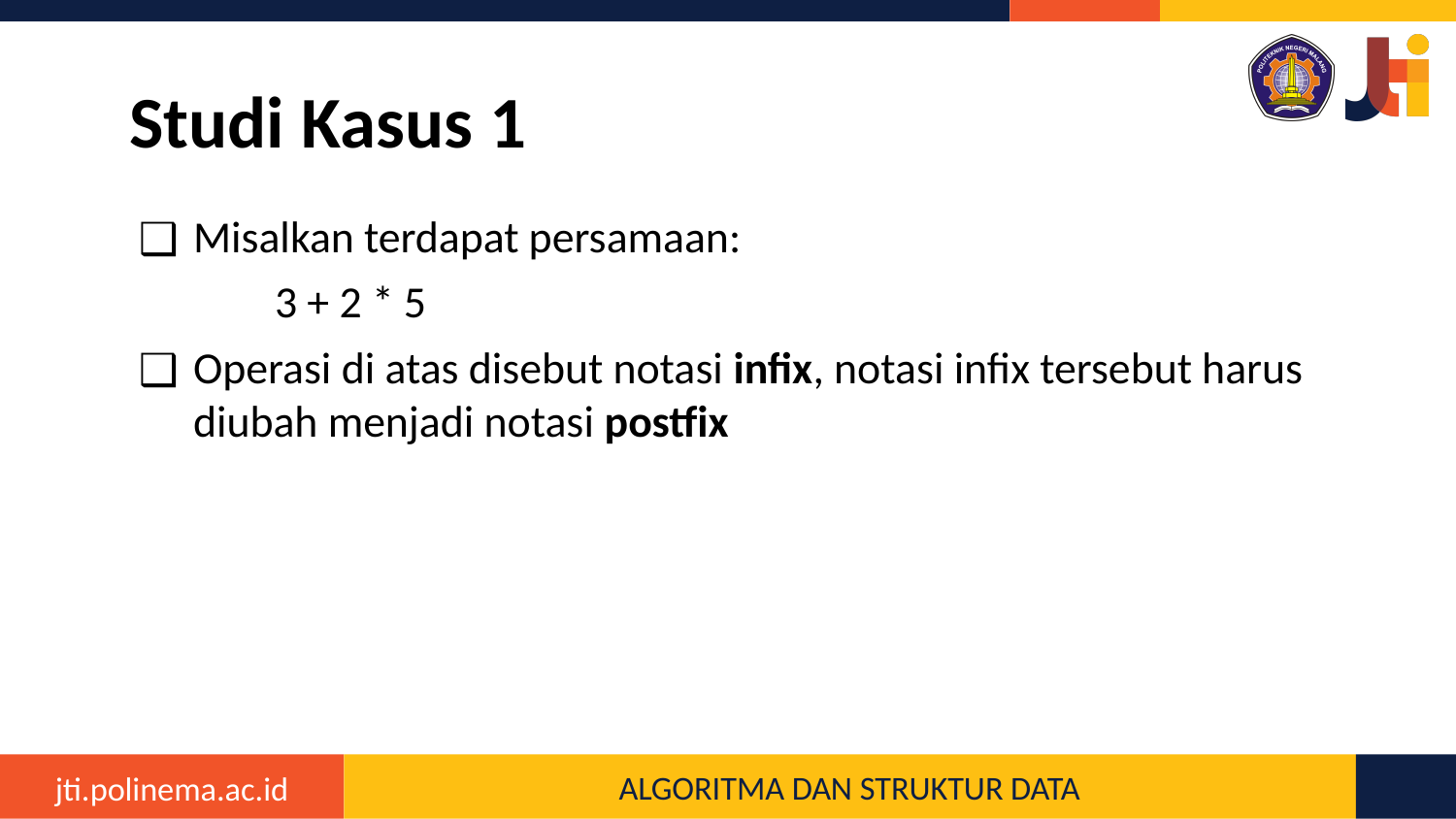

# Studi Kasus 1
Misalkan terdapat persamaan:
	3 + 2 * 5
Operasi di atas disebut notasi infix, notasi infix tersebut harus diubah menjadi notasi postfix